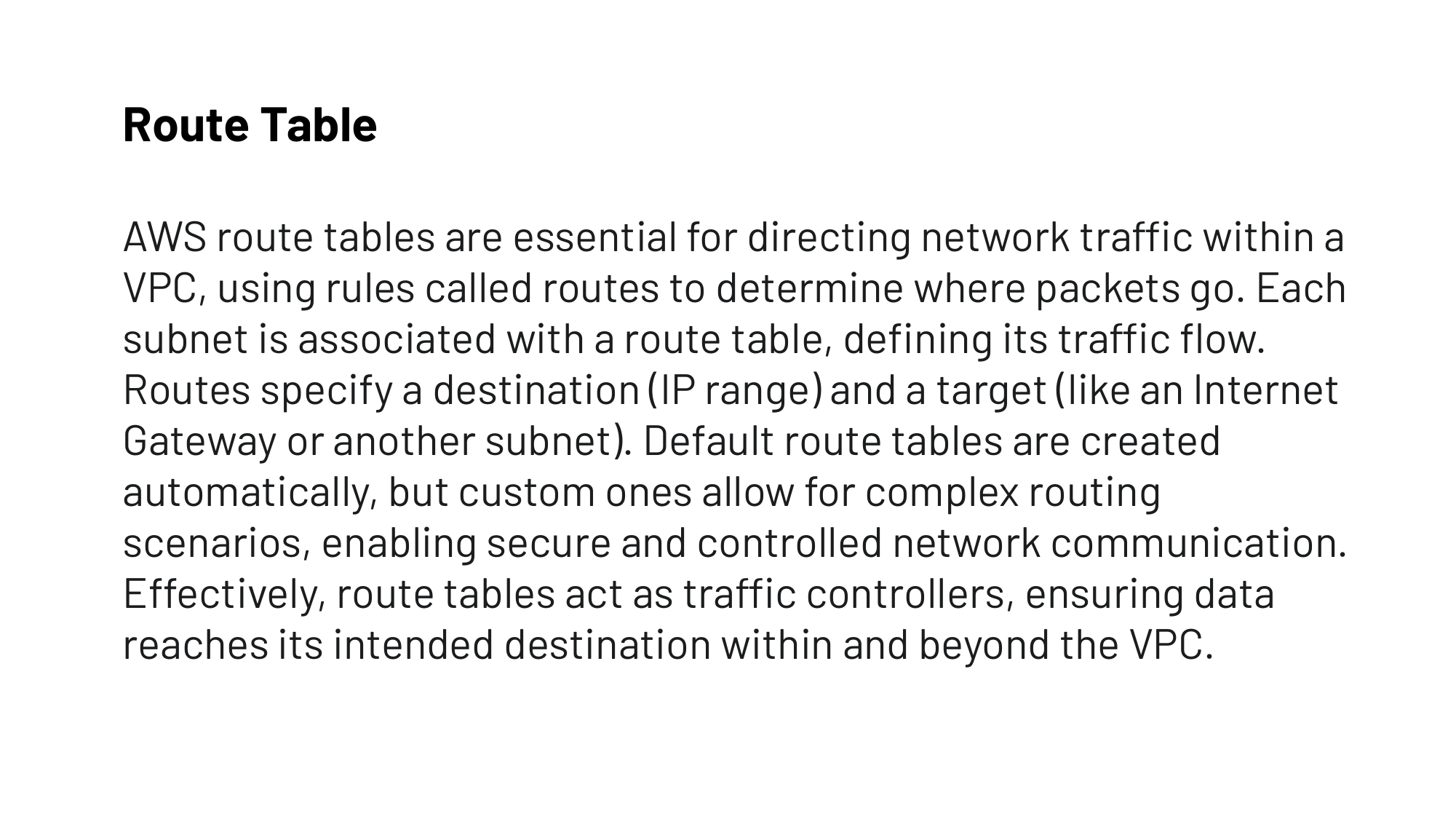

Route Table

AWS route tables are essential for directing network traffic within a VPC, using rules called routes to determine where packets go. Each subnet is associated with a route table, defining its traffic flow. Routes specify a destination (IP range) and a target (like an Internet Gateway or another subnet). Default route tables are created automatically, but custom ones allow for complex routing scenarios, enabling secure and controlled network communication. Effectively, route tables act as traffic controllers, ensuring data reaches its intended destination within and beyond the VPC.